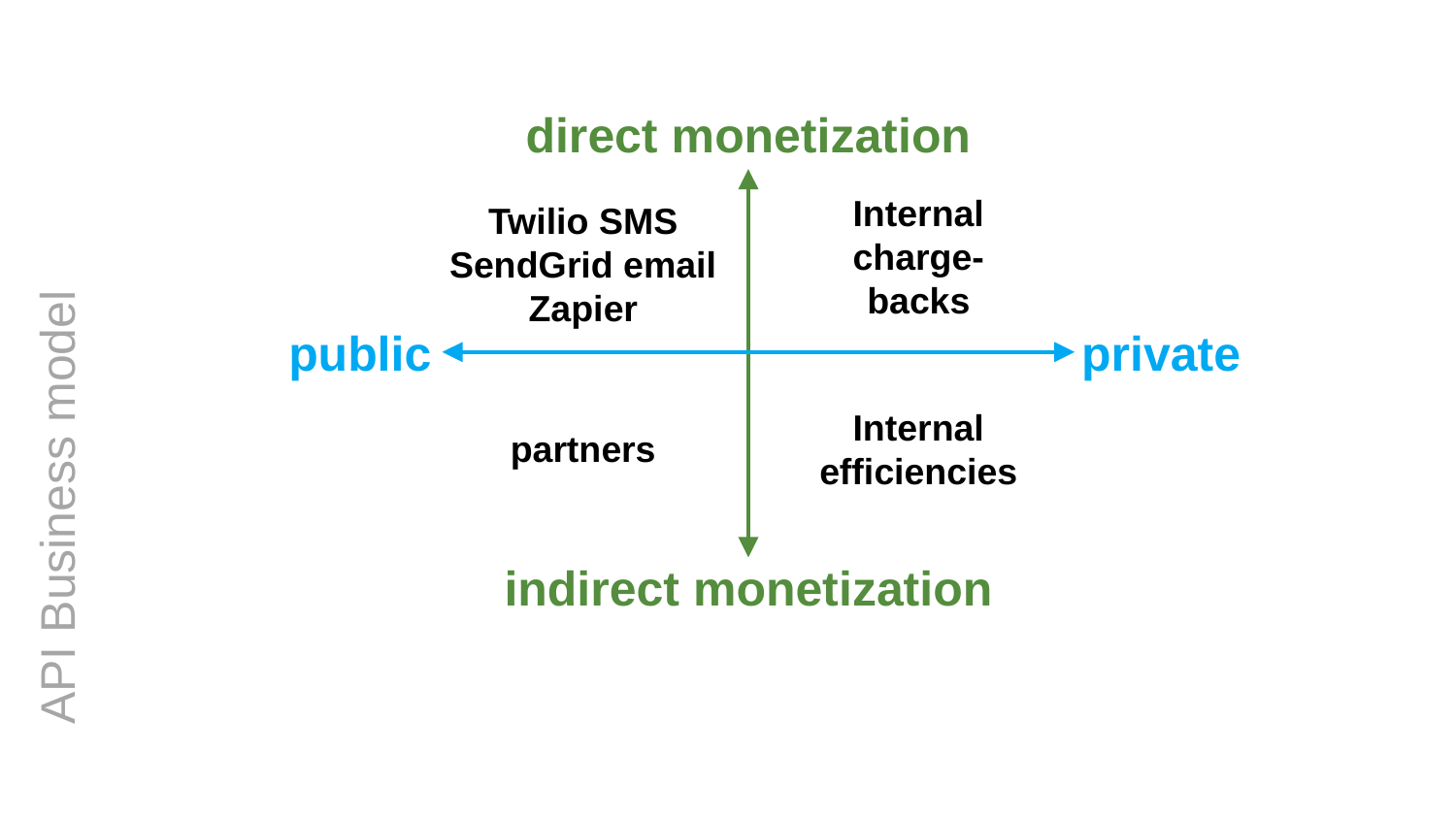

direct monetization
Internal
charge-backs
Twilio SMS
SendGrid email
Zapier
public
private
Internal
efficiencies
partners
API Business model
indirect monetization